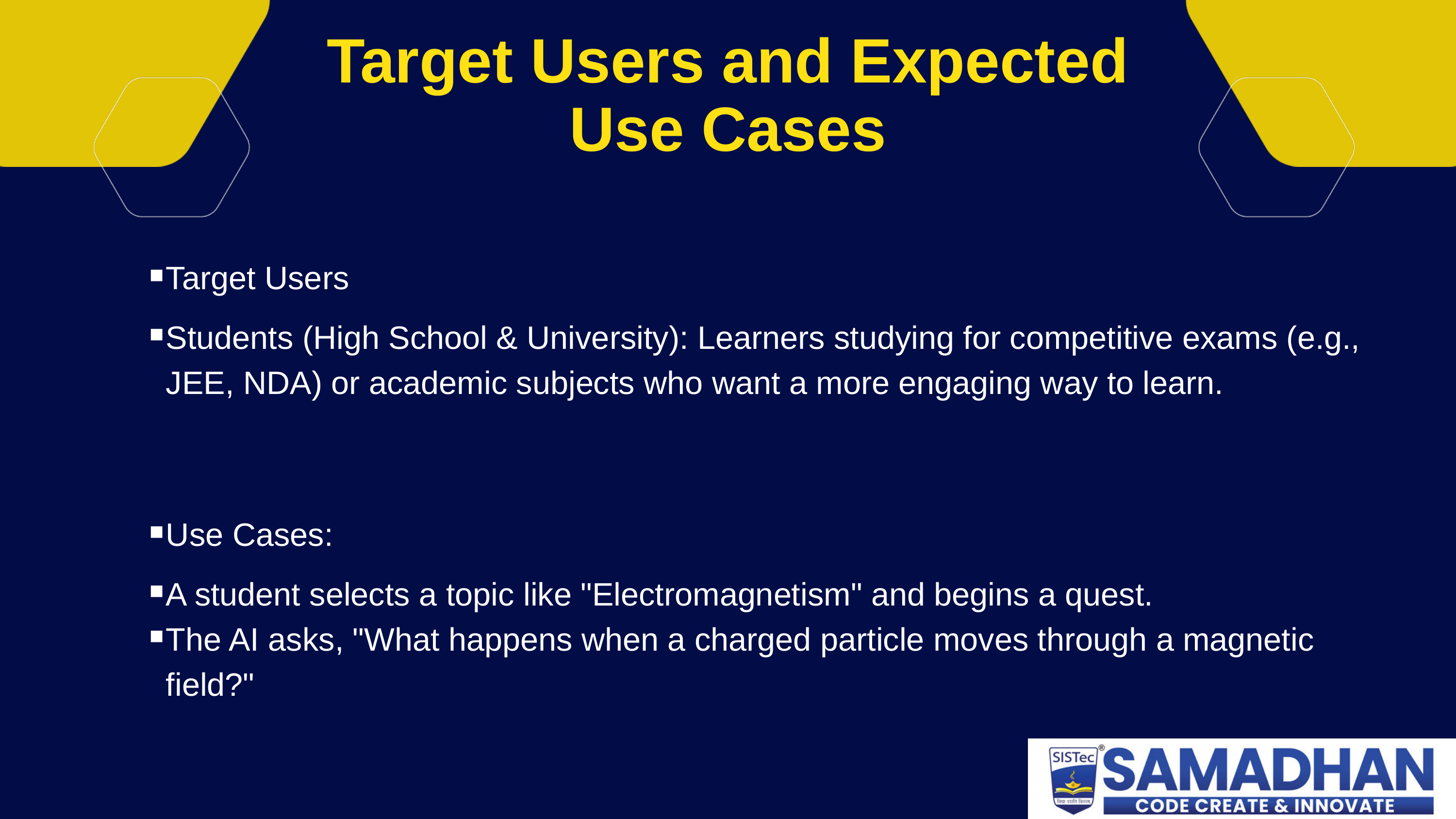

Target Users and Expected Use Cases

Target Users
Students (High School & University): Learners studying for competitive exams (e.g., JEE, NDA) or academic subjects who want a more engaging way to learn.
Use Cases:
A student selects a topic like "Electromagnetism" and begins a quest.
The AI asks, "What happens when a charged particle moves through a magnetic field?"